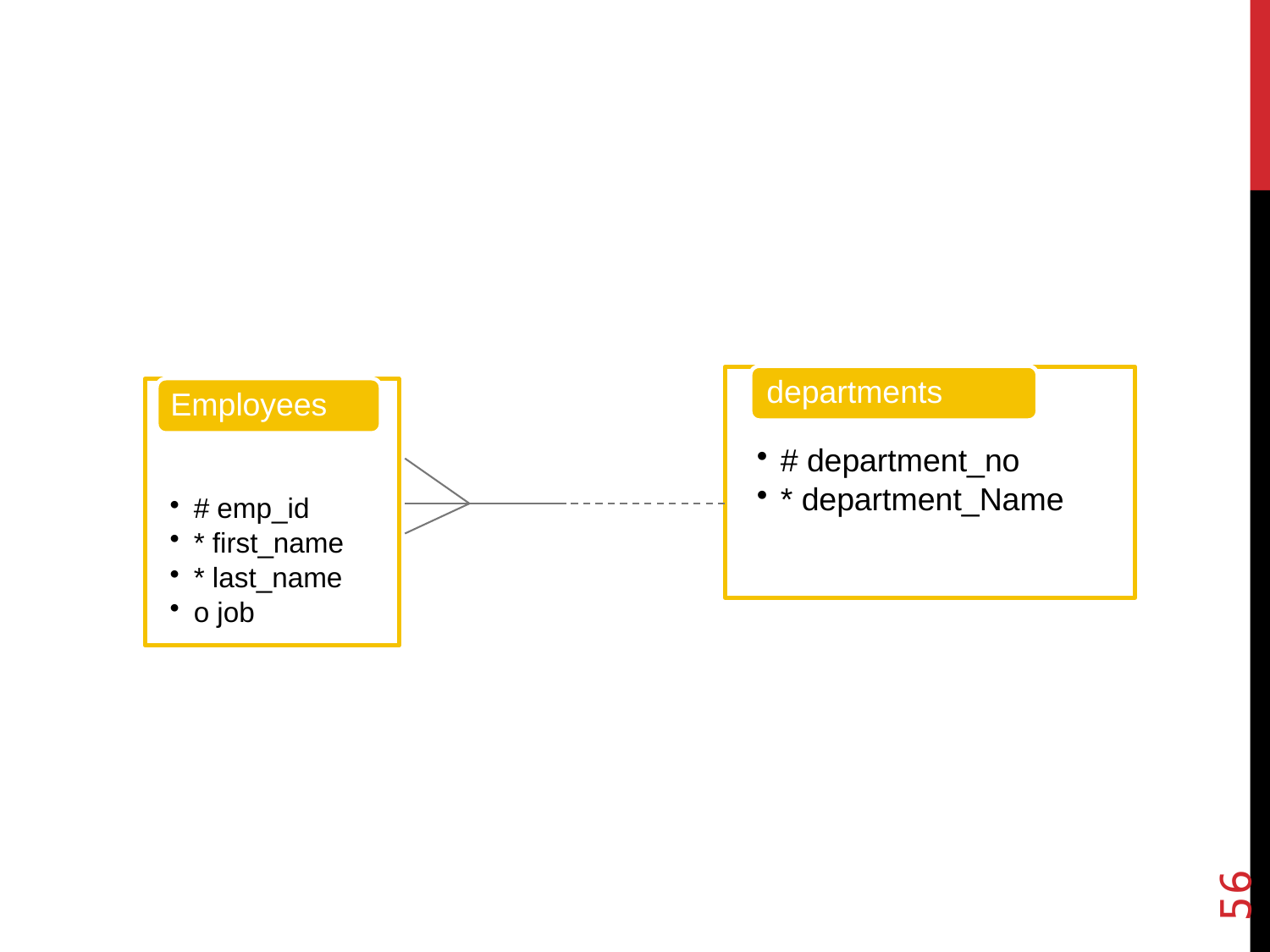

# department_no
* department_Name
departments
# emp_id
* first_name
* last_name
o job
Employees
56